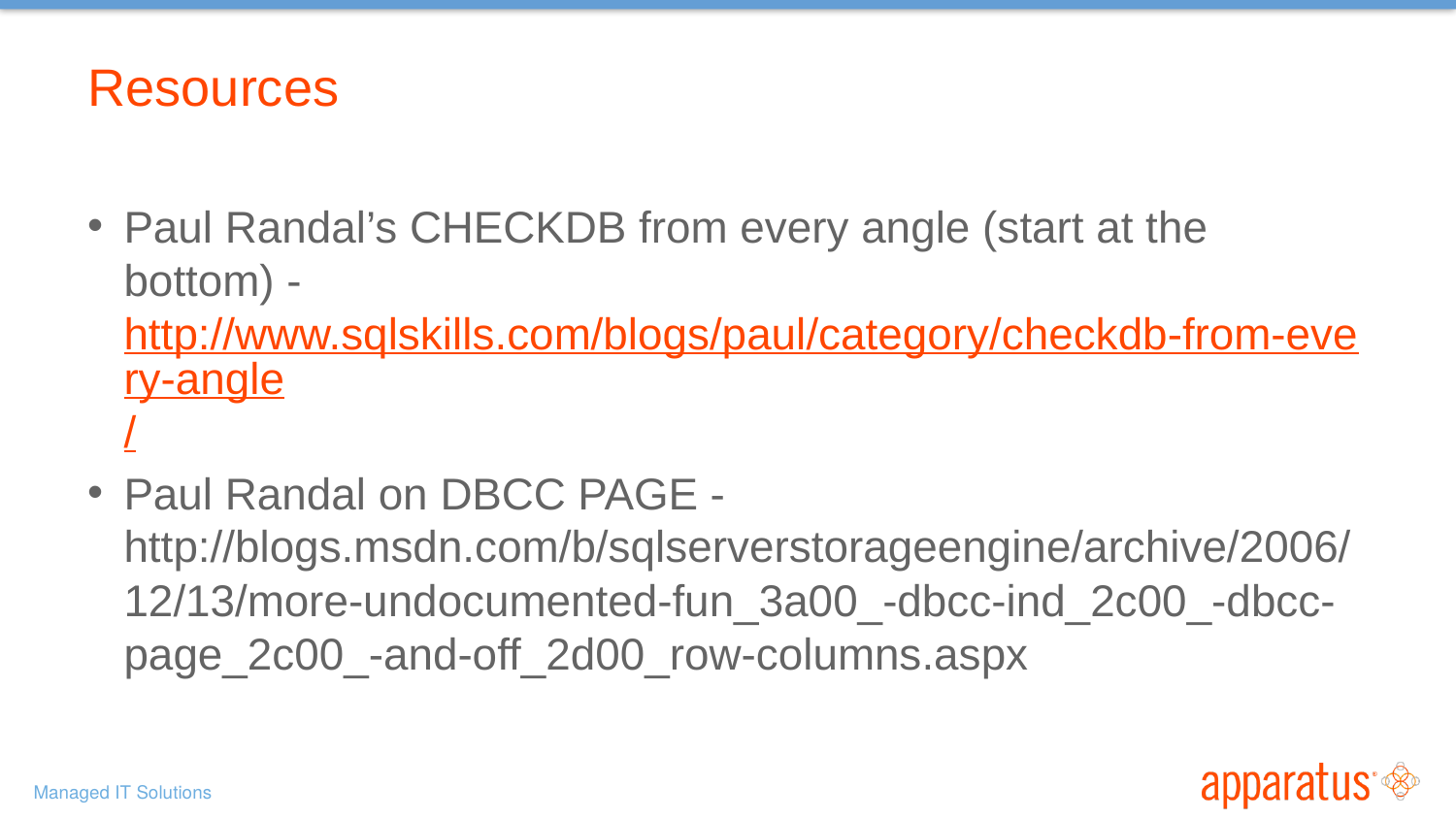

# Resources
Paul Randal’s CHECKDB from every angle (start at the bottom) - http://www.sqlskills.com/blogs/paul/category/checkdb-from-every-angle/
Paul Randal on DBCC PAGE - http://blogs.msdn.com/b/sqlserverstorageengine/archive/2006/12/13/more-undocumented-fun_3a00_-dbcc-ind_2c00_-dbcc-page_2c00_-and-off_2d00_row-columns.aspx